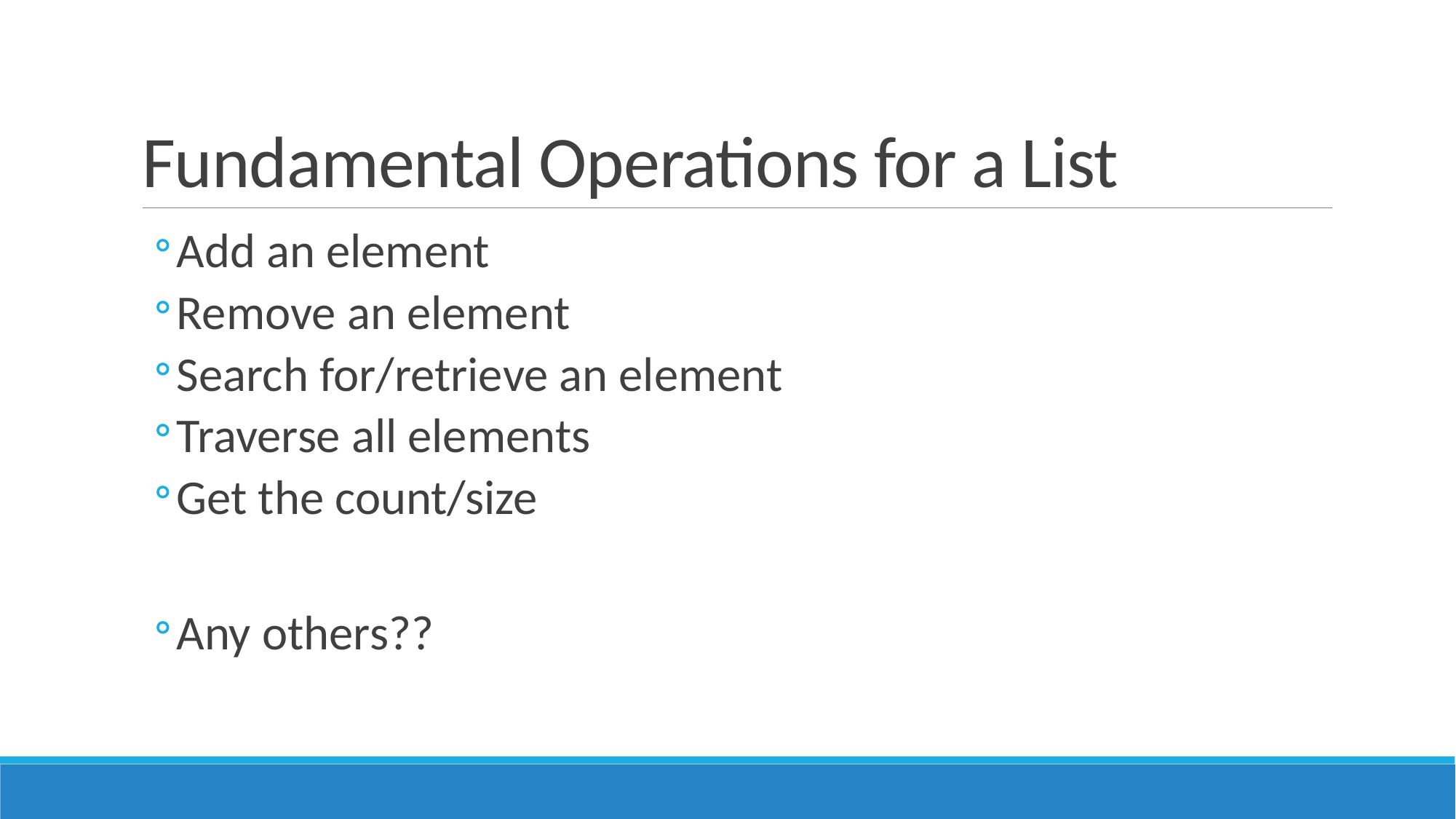

# Fundamental Operations for a List
Add an element
Remove an element
Search for/retrieve an element
Traverse all elements
Get the count/size

Any others??